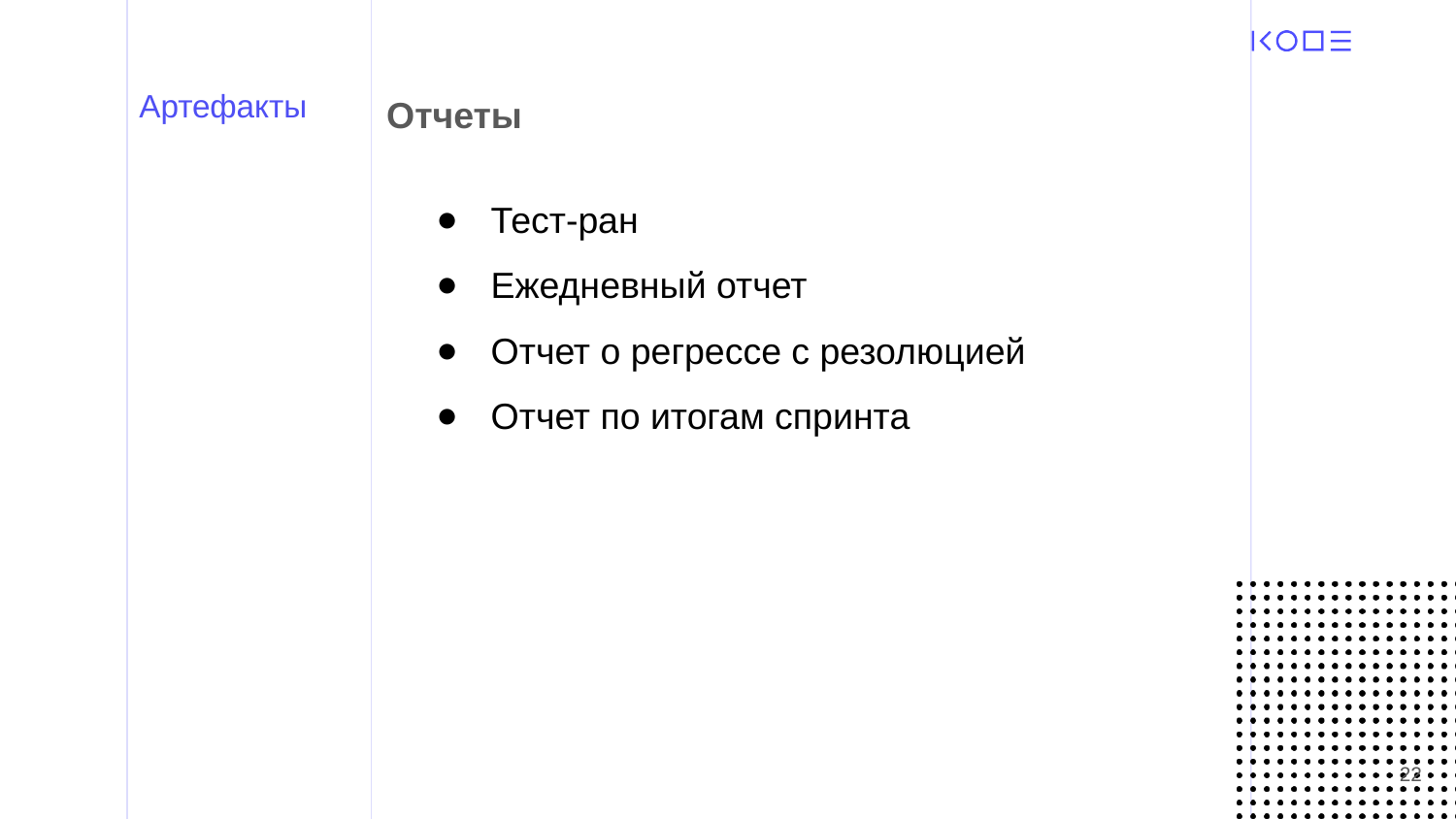

# Артефакты
Отчеты
Тест-ран
Ежедневный отчет
Отчет о регрессе с резолюцией
Отчет по итогам спринта

22